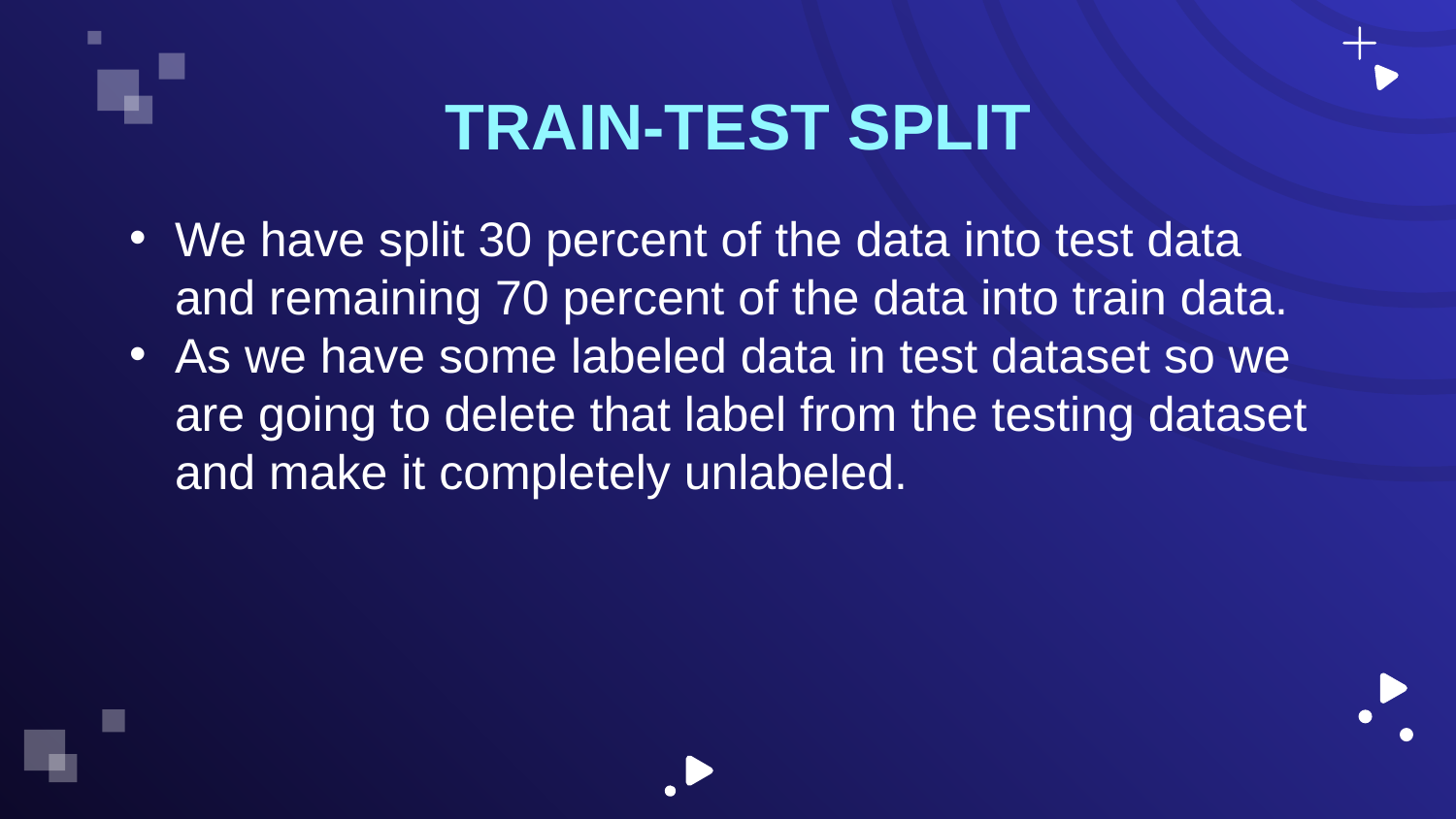

# TRAIN-TEST SPLIT
We have split 30 percent of the data into test data and remaining 70 percent of the data into train data.
As we have some labeled data in test dataset so we are going to delete that label from the testing dataset and make it completely unlabeled.